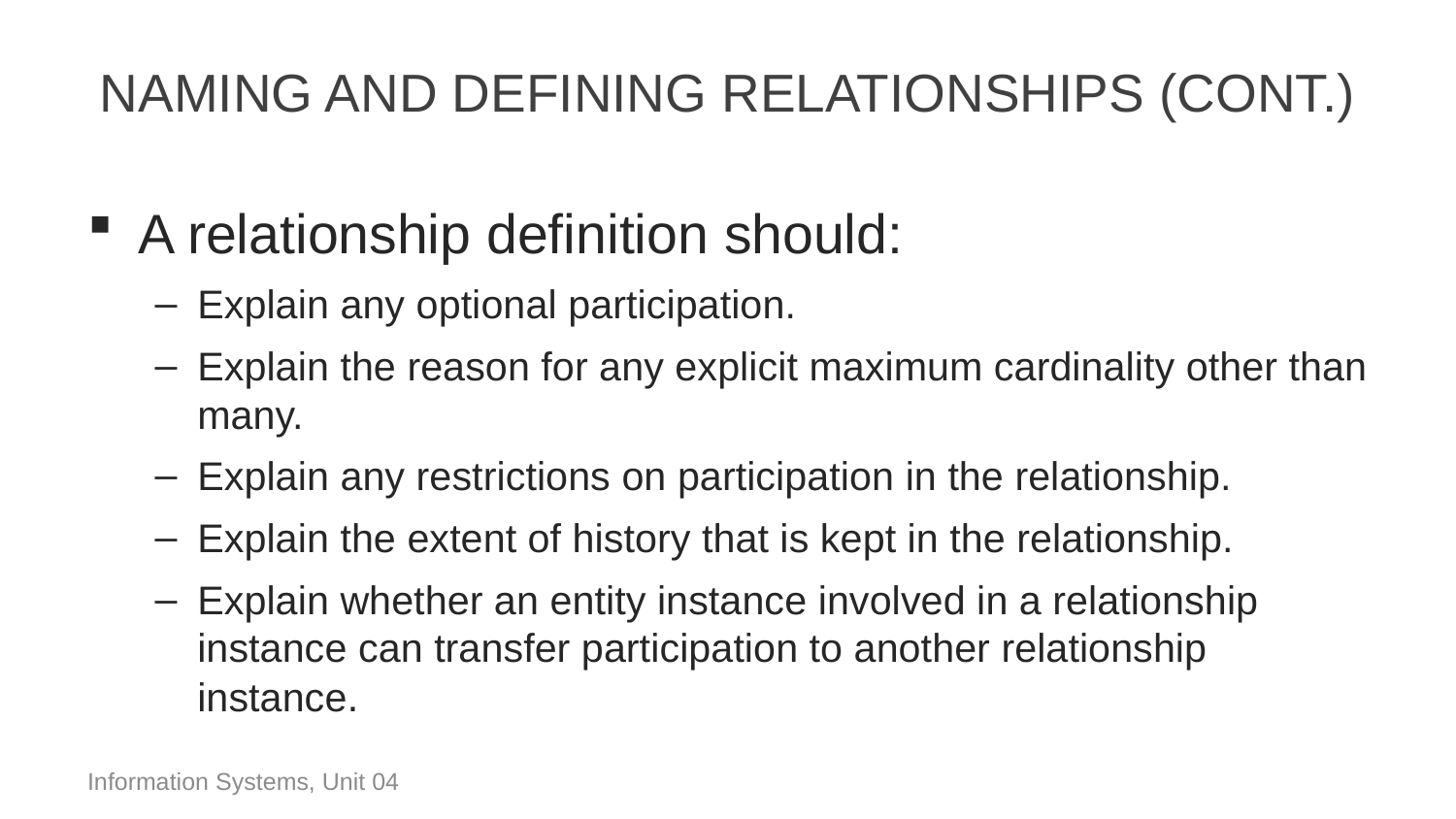

# Naming and Defining Relationships (Cont.)
A relationship definition should:
Explain any optional participation.
Explain the reason for any explicit maximum cardinality other than many.
Explain any restrictions on participation in the relationship.
Explain the extent of history that is kept in the relationship.
Explain whether an entity instance involved in a relationship instance can transfer participation to another relationship instance.
Information Systems, Unit 04
41